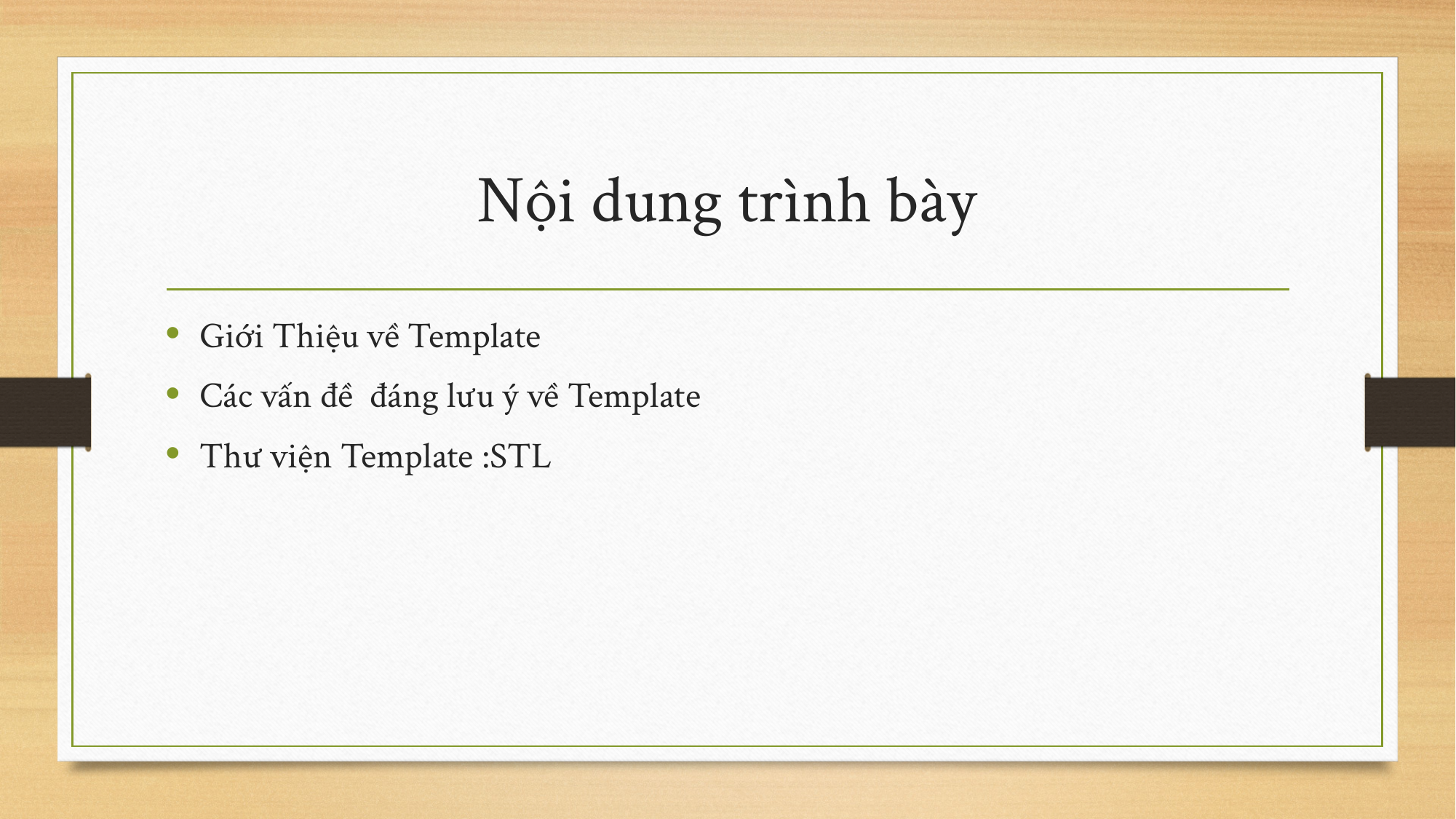

# Nội dung trình bày
Giới Thiệu về Template
Các vấn đề  đáng lưu ý về Template
Thư viện Template :STL